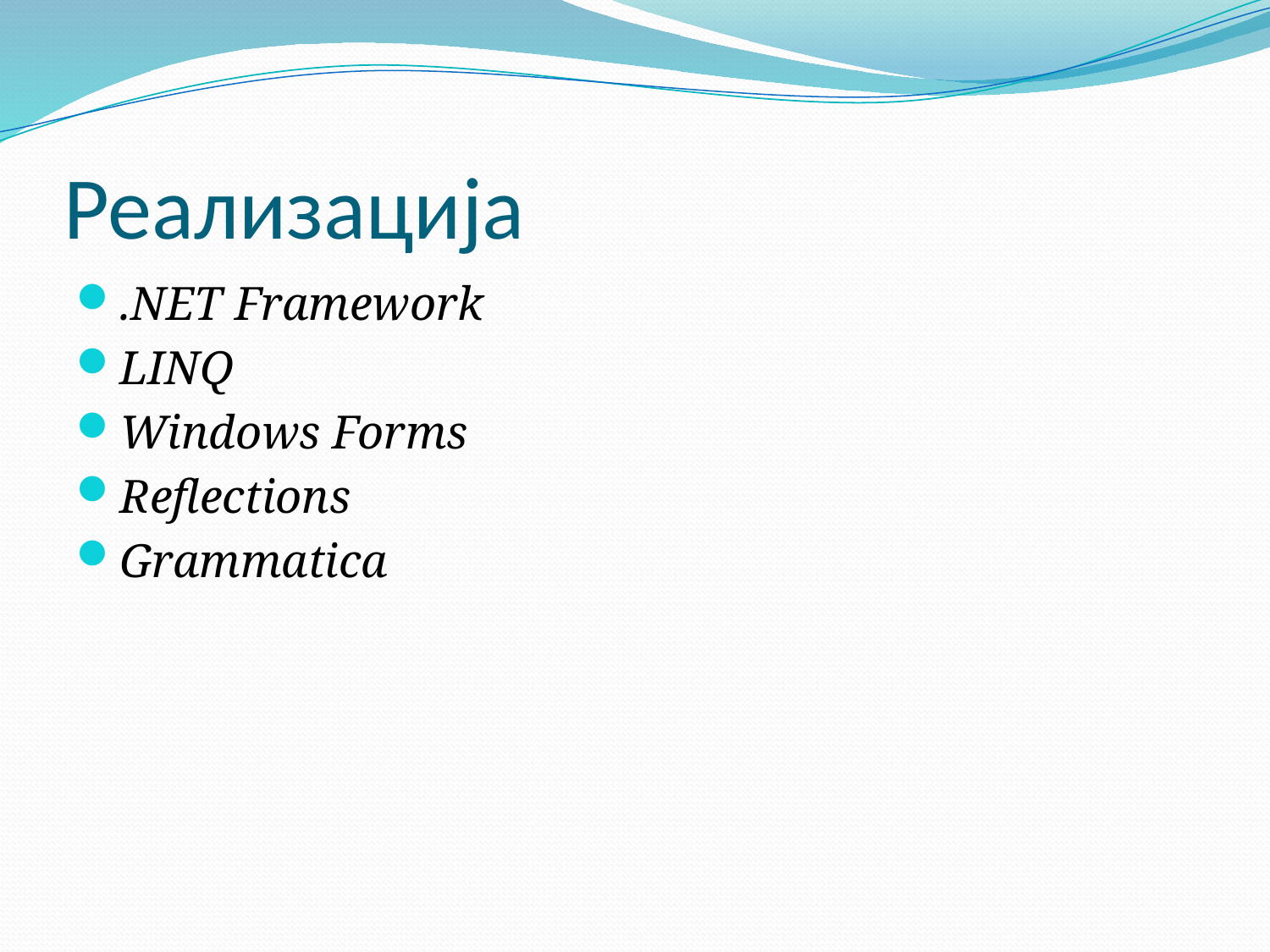

# Реализација
.NET Framework
LINQ
Windows Forms
Reflections
Grammatica